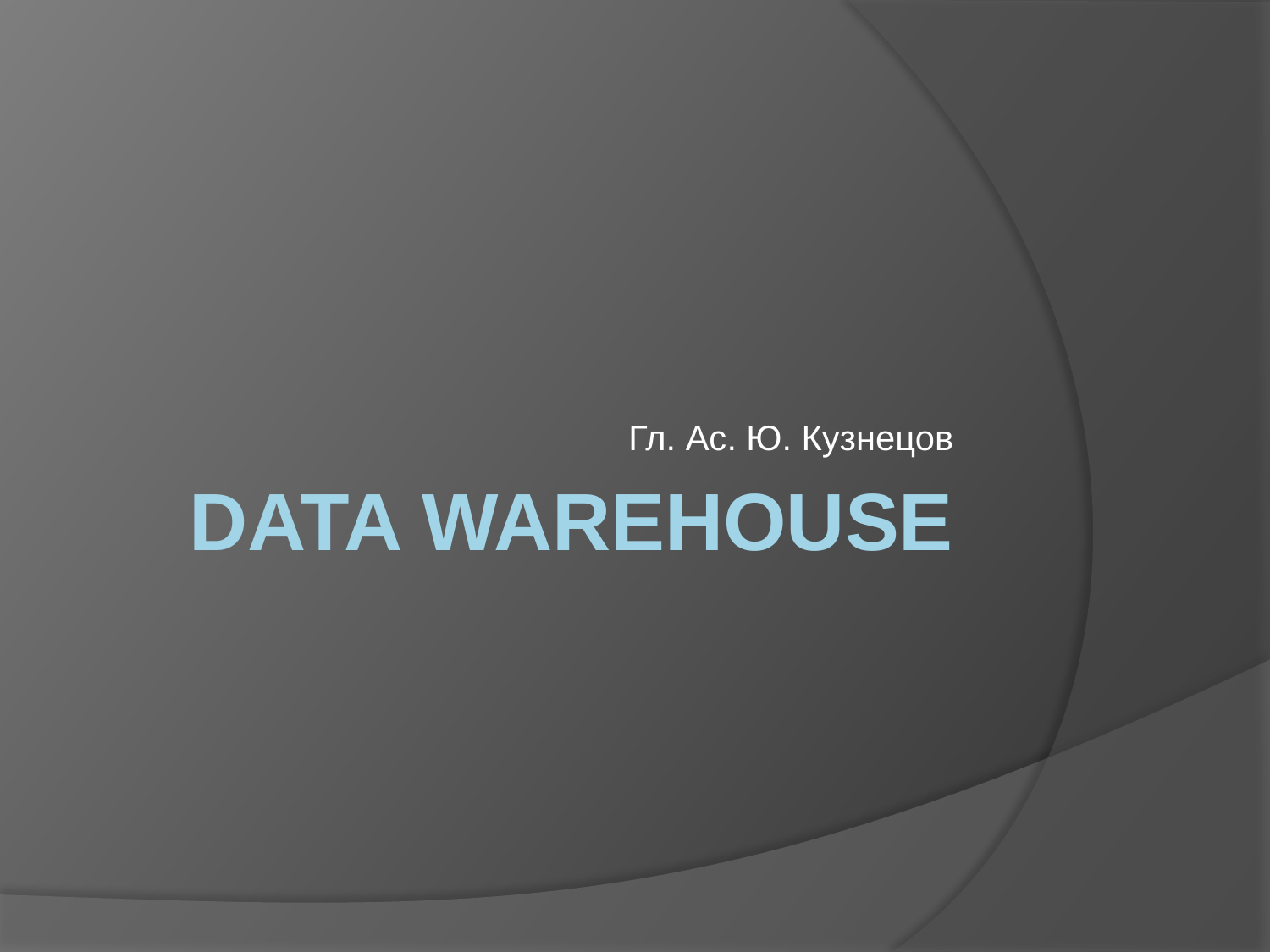

Гл. Ас. Ю. Кузнецов
# Data WareHouse